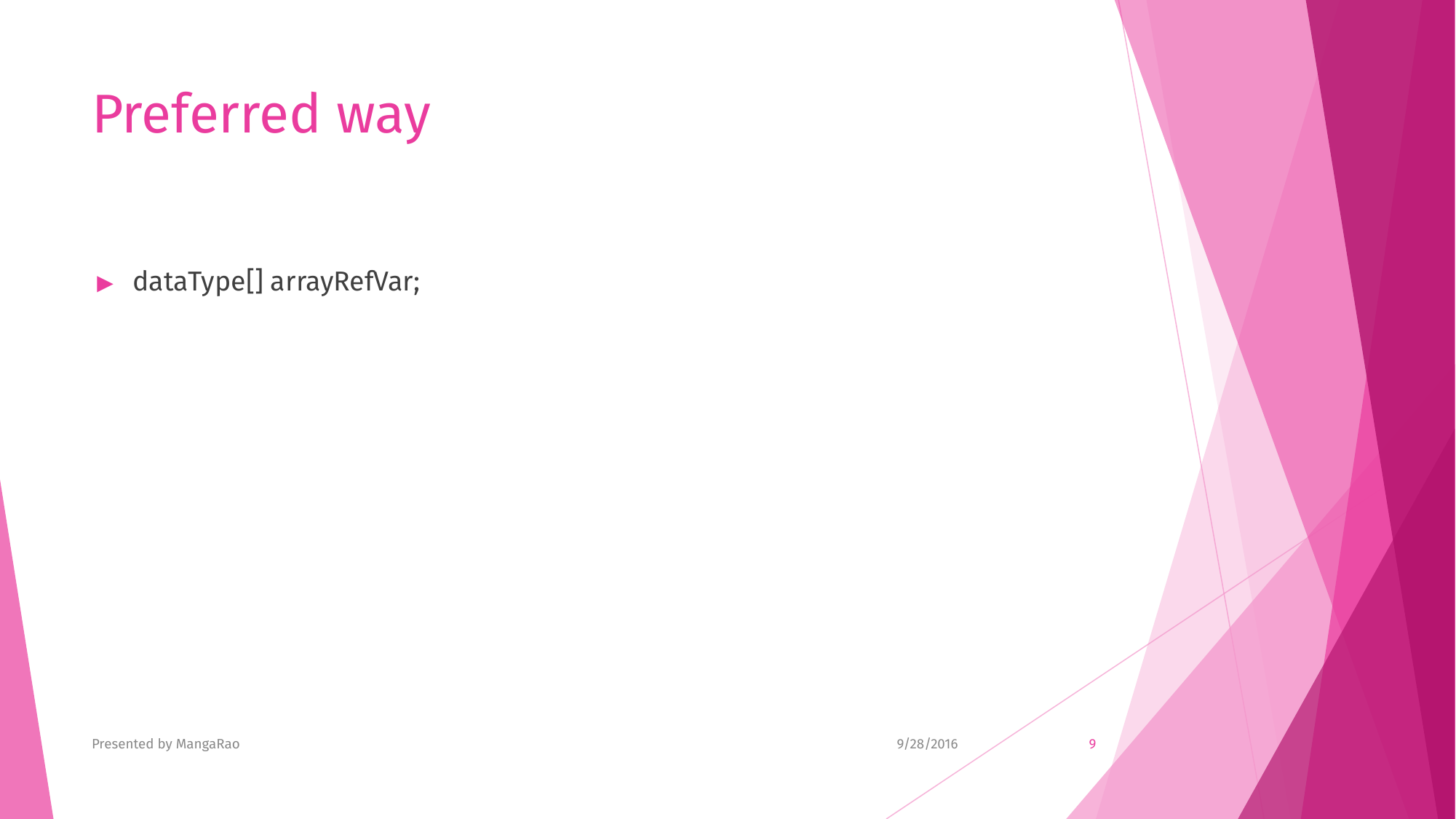

# Preferred way
dataType[] arrayRefVar;
Presented by MangaRao
9/28/2016
9